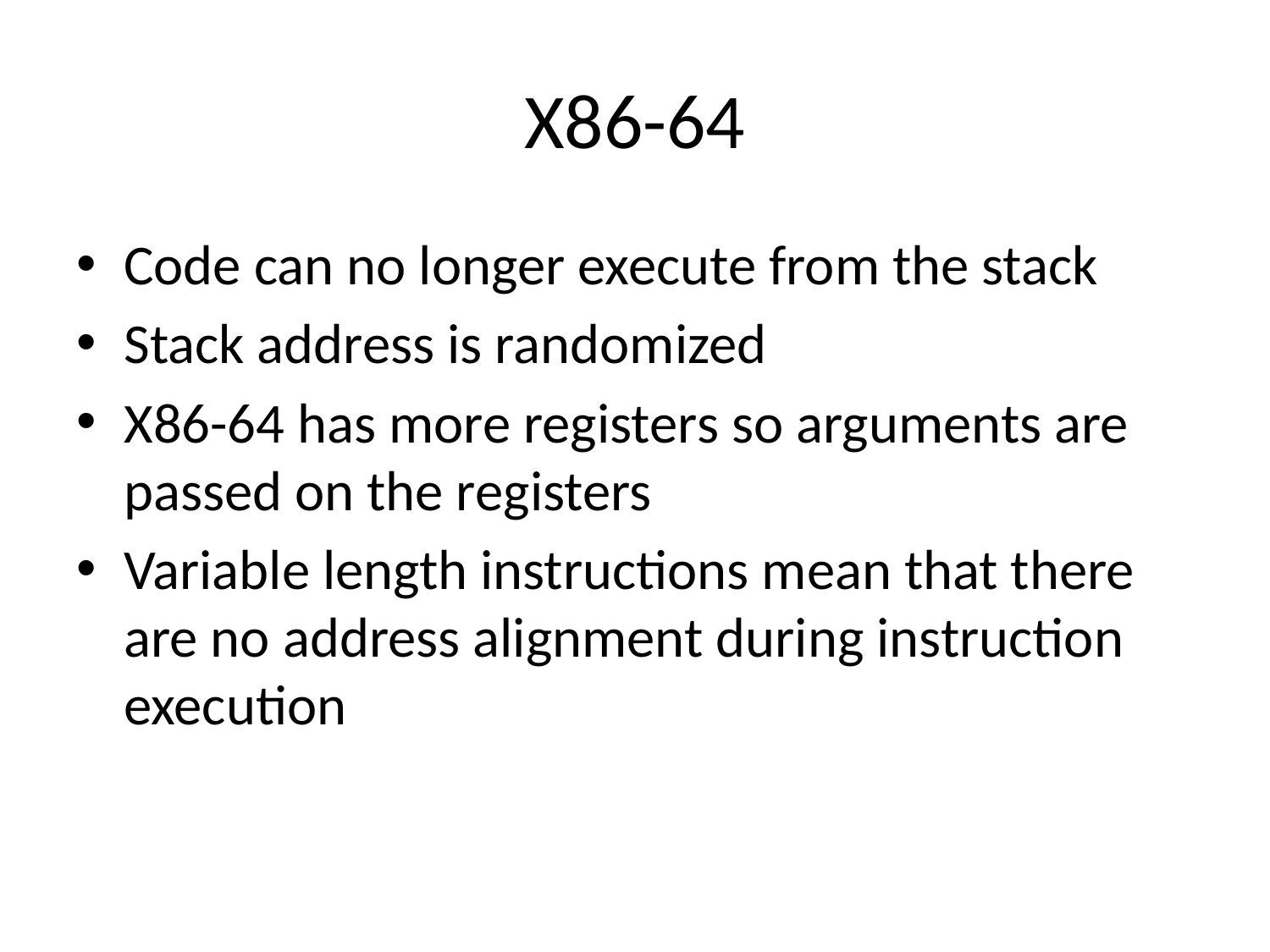

# X86-64
Code can no longer execute from the stack
Stack address is randomized
X86-64 has more registers so arguments are passed on the registers
Variable length instructions mean that there are no address alignment during instruction execution